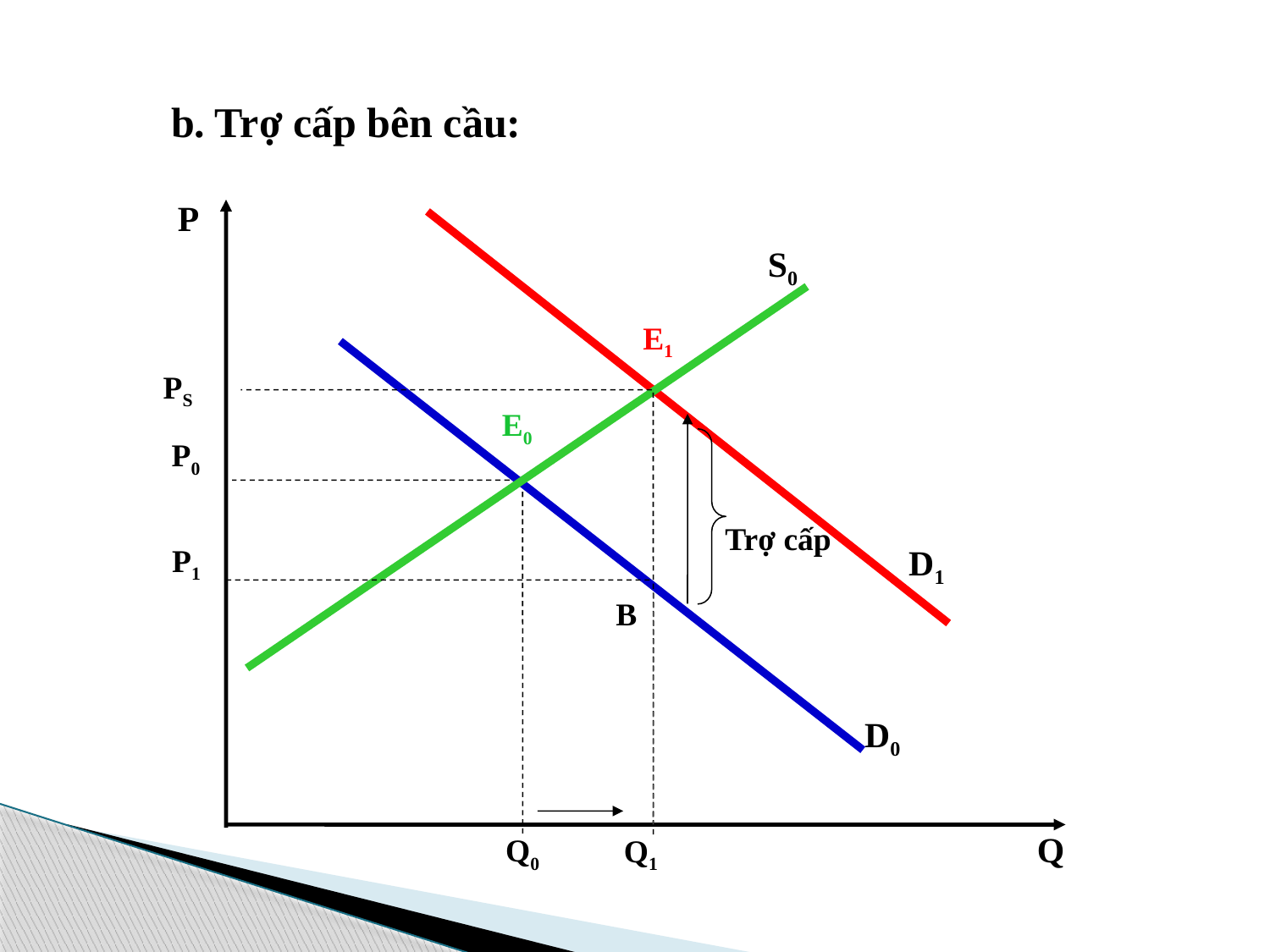

b. Trợ cấp bên cầu:
P

S0

E0
P0
D0
Q
Q0

D1
E1
PS

Trợ cấp
P1

Q1
B